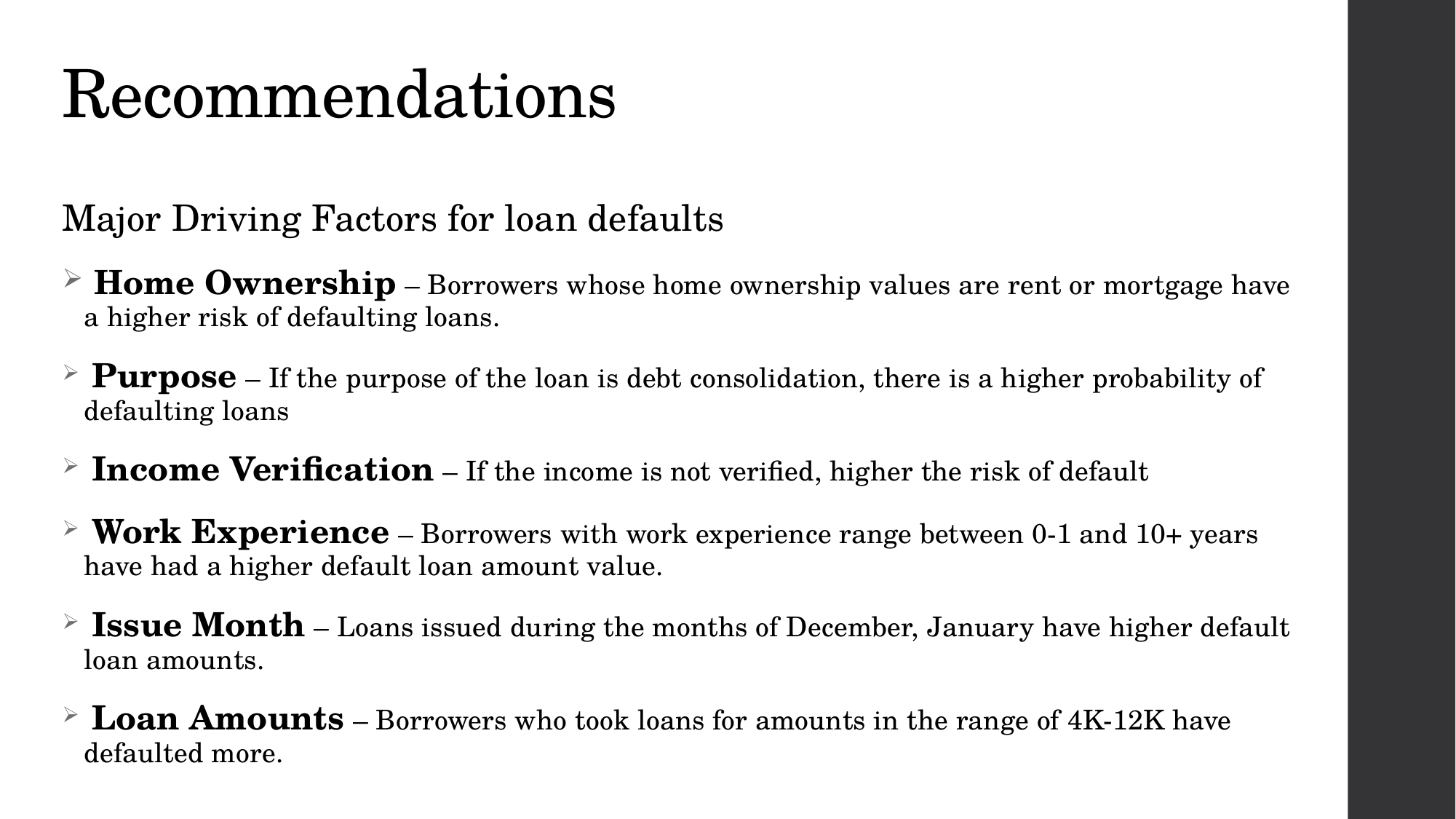

# Recommendations
Major Driving Factors for loan defaults
 Home Ownership – Borrowers whose home ownership values are rent or mortgage have a higher risk of defaulting loans.
 Purpose – If the purpose of the loan is debt consolidation, there is a higher probability of defaulting loans
 Income Verification – If the income is not verified, higher the risk of default
 Work Experience – Borrowers with work experience range between 0-1 and 10+ years have had a higher default loan amount value.
 Issue Month – Loans issued during the months of December, January have higher default loan amounts.
 Loan Amounts – Borrowers who took loans for amounts in the range of 4K-12K have defaulted more.